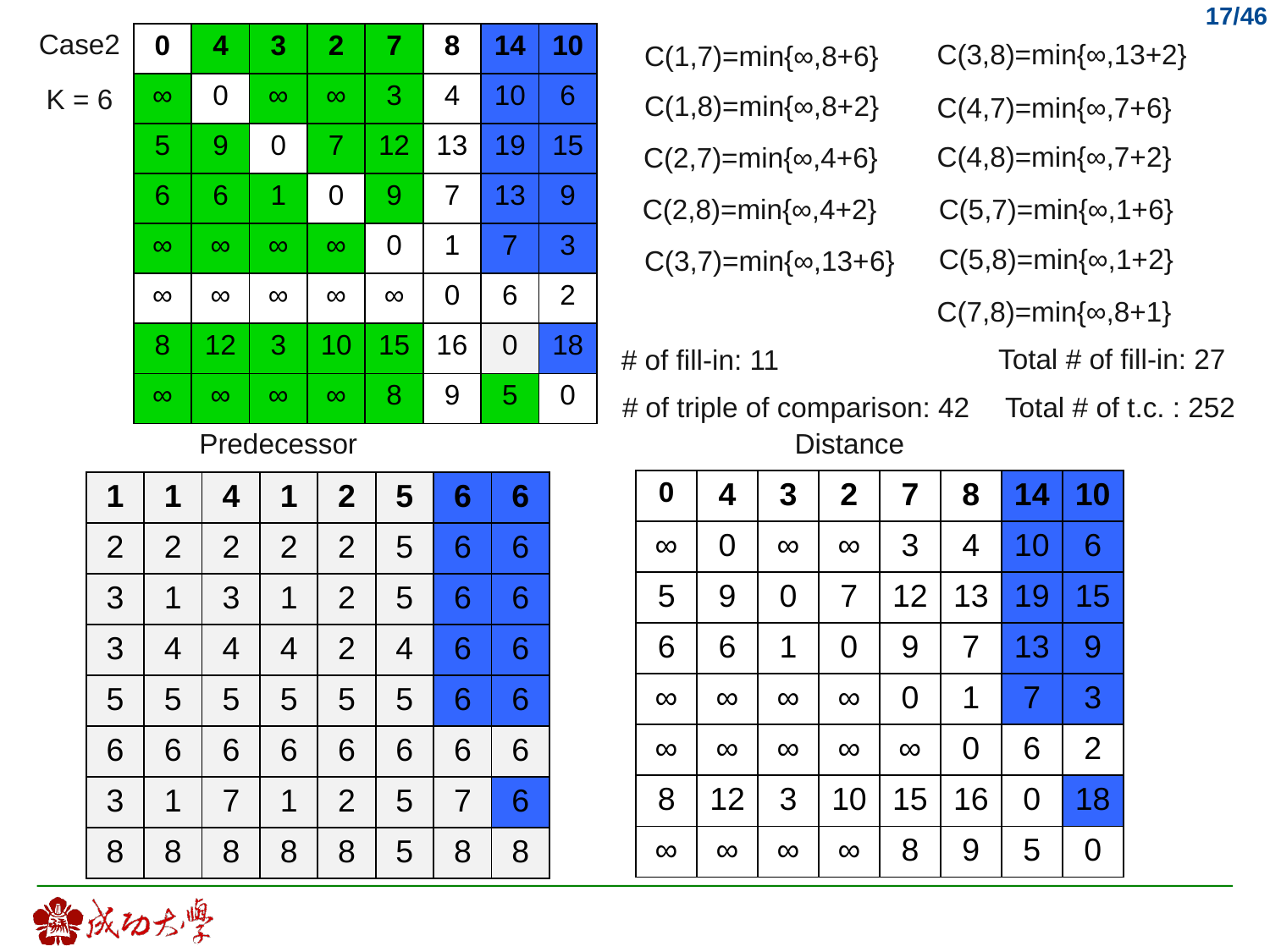

Case2
| 0 | 4 | 3 | 2 | 7 | 8 | 14 | 10 |
| --- | --- | --- | --- | --- | --- | --- | --- |
| ∞ | 0 | ∞ | ∞ | 3 | 4 | 10 | 6 |
| 5 | 9 | 0 | 7 | 12 | 13 | 19 | 15 |
| 6 | 6 | 1 | 0 | 9 | 7 | 13 | 9 |
| ∞ | ∞ | ∞ | ∞ | 0 | 1 | 7 | 3 |
| ∞ | ∞ | ∞ | ∞ | ∞ | 0 | 6 | 2 |
| 8 | 12 | 3 | 10 | 15 | 16 | 0 | 18 |
| ∞ | ∞ | ∞ | ∞ | 8 | 9 | 5 | 0 |
C(3,8)=min{∞,13+2}
C(1,7)=min{∞,8+6}

K = 6
C(1,8)=min{∞,8+2}
C(4,7)=min{∞,7+6}
C(4,8)=min{∞,7+2}
C(2,7)=min{∞,4+6}
C(2,8)=min{∞,4+2}
C(5,7)=min{∞,1+6}
C(5,8)=min{∞,1+2}
C(3,7)=min{∞,13+6}
C(7,8)=min{∞,8+1}
Total # of fill-in: 27
# of fill-in: 11
Total # of t.c. : 252
# of triple of comparison: 42
Predecessor
Distance
| 0 | 4 | 3 | 2 | 7 | 8 | 14 | 10 |
| --- | --- | --- | --- | --- | --- | --- | --- |
| ∞ | 0 | ∞ | ∞ | 3 | 4 | 10 | 6 |
| 5 | 9 | 0 | 7 | 12 | 13 | 19 | 15 |
| 6 | 6 | 1 | 0 | 9 | 7 | 13 | 9 |
| ∞ | ∞ | ∞ | ∞ | 0 | 1 | 7 | 3 |
| ∞ | ∞ | ∞ | ∞ | ∞ | 0 | 6 | 2 |
| 8 | 12 | 3 | 10 | 15 | 16 | 0 | 18 |
| ∞ | ∞ | ∞ | ∞ | 8 | 9 | 5 | 0 |
| 1 | 1 | 4 | 1 | 2 | 5 | 6 | 6 |
| --- | --- | --- | --- | --- | --- | --- | --- |
| 2 | 2 | 2 | 2 | 2 | 5 | 6 | 6 |
| 3 | 1 | 3 | 1 | 2 | 5 | 6 | 6 |
| 3 | 4 | 4 | 4 | 2 | 4 | 6 | 6 |
| 5 | 5 | 5 | 5 | 5 | 5 | 6 | 6 |
| 6 | 6 | 6 | 6 | 6 | 6 | 6 | 6 |
| 3 | 1 | 7 | 1 | 2 | 5 | 7 | 6 |
| 8 | 8 | 8 | 8 | 8 | 5 | 8 | 8 |